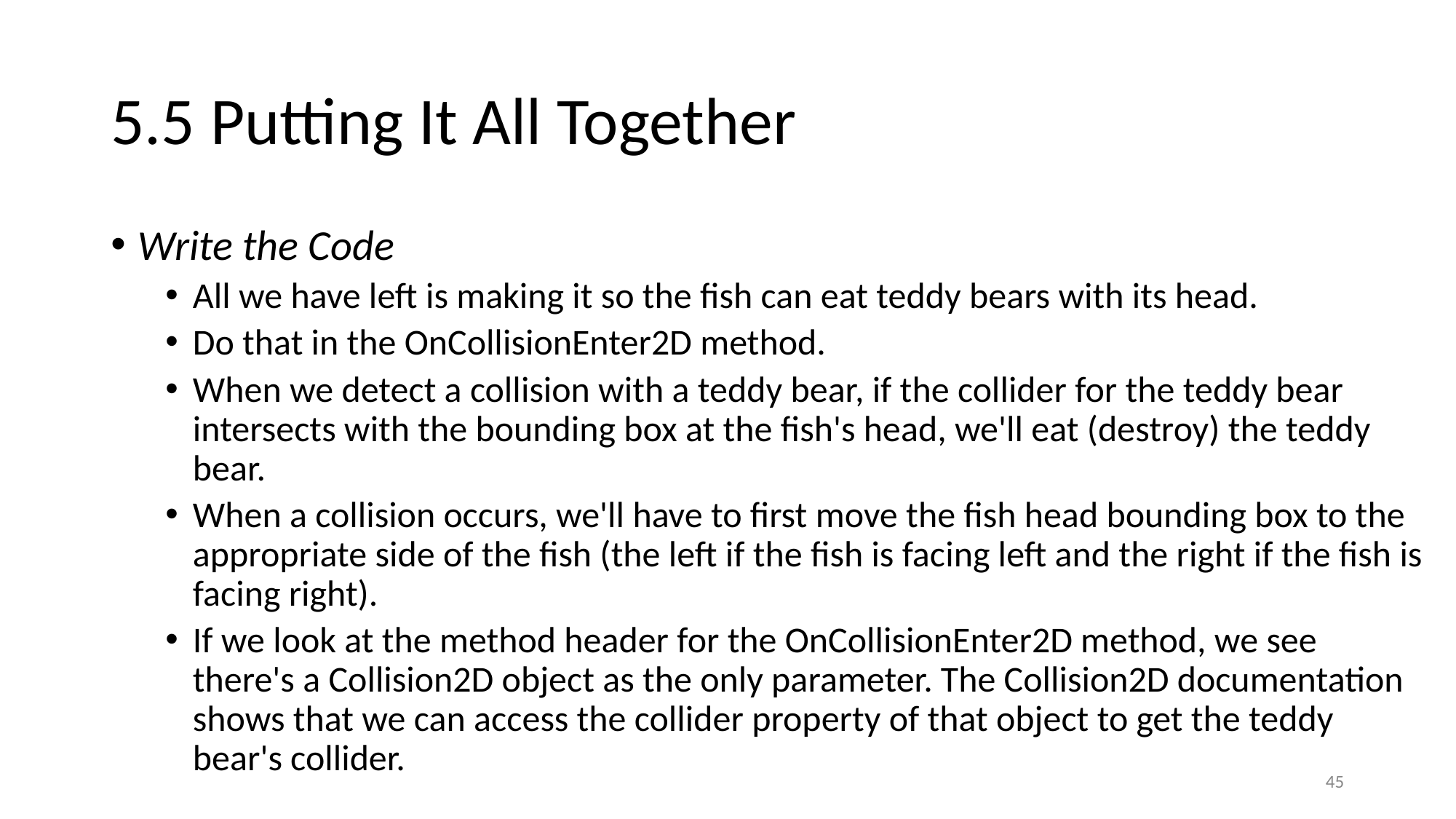

# 5.5 Putting It All Together
Write the Code
All we have left is making it so the fish can eat teddy bears with its head.
Do that in the OnCollisionEnter2D method.
When we detect a collision with a teddy bear, if the collider for the teddy bear intersects with the bounding box at the fish's head, we'll eat (destroy) the teddy bear.
When a collision occurs, we'll have to first move the fish head bounding box to the appropriate side of the fish (the left if the fish is facing left and the right if the fish is facing right).
If we look at the method header for the OnCollisionEnter2D method, we see there's a Collision2D object as the only parameter. The Collision2D documentation shows that we can access the collider property of that object to get the teddy bear's collider.
45